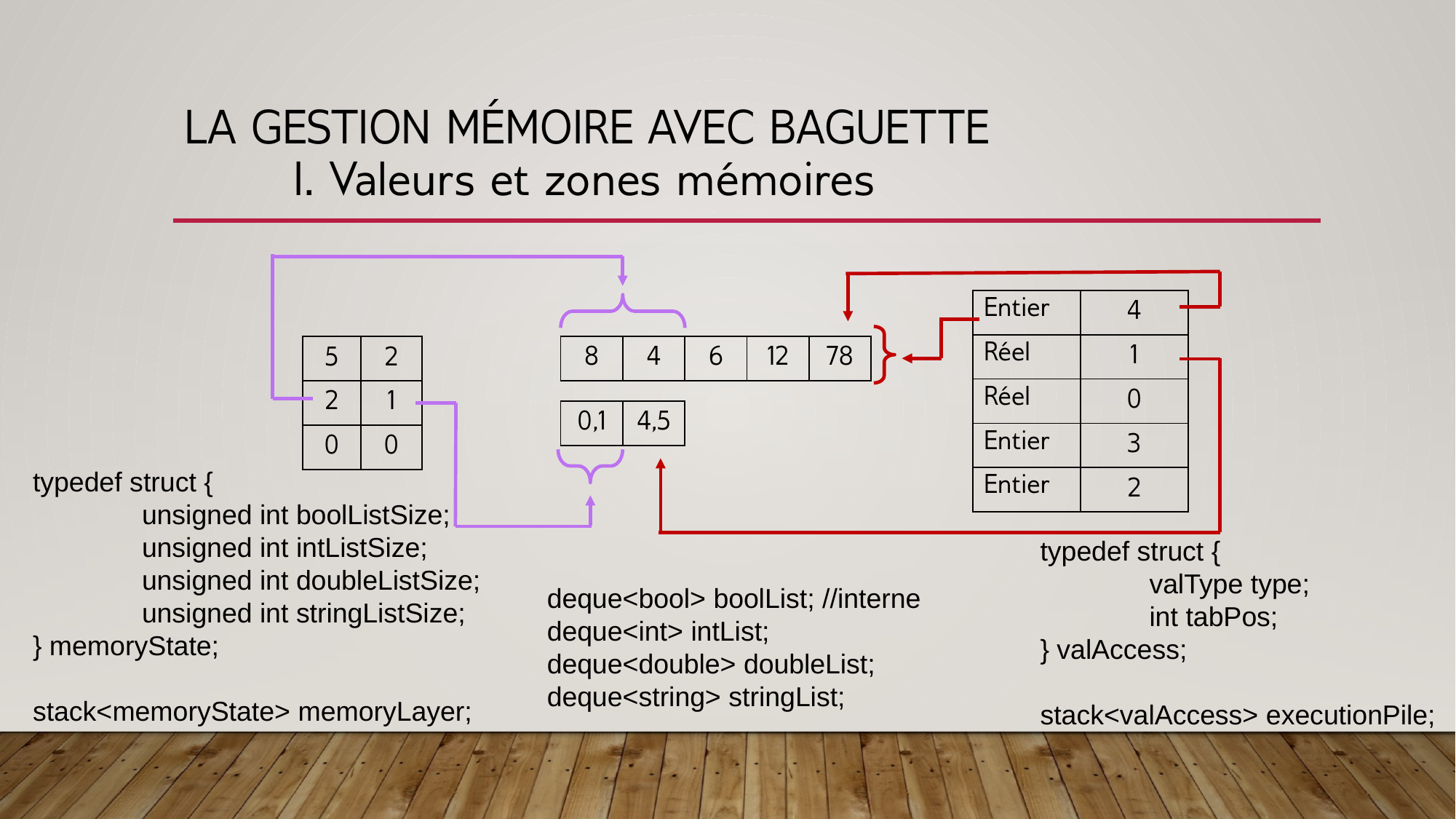

# La gestion mémoire avec Baguette I. Valeurs et zones mémoires

| Entier | 4 |
| --- | --- |
| Réel | 1 |
| Réel | 0 |
| Entier | 3 |
| Entier | 2 |

| 8 | 4 | 6 | 12 | 78 |
| --- | --- | --- | --- | --- |
| 5 | 2 |
| --- | --- |
| 2 | 1 |
| 0 | 0 |
| 0,1 | 4,5 |
| --- | --- |

typedef struct {
	unsigned int boolListSize;
	unsigned int intListSize;
	unsigned int doubleListSize;
	unsigned int stringListSize;
} memoryState;

stack<memoryState> memoryLayer;
typedef struct {
	valType type;
	int tabPos;
} valAccess;

stack<valAccess> executionPile;
deque<bool> boolList; //interne
deque<int> intList;
deque<double> doubleList;
deque<string> stringList;